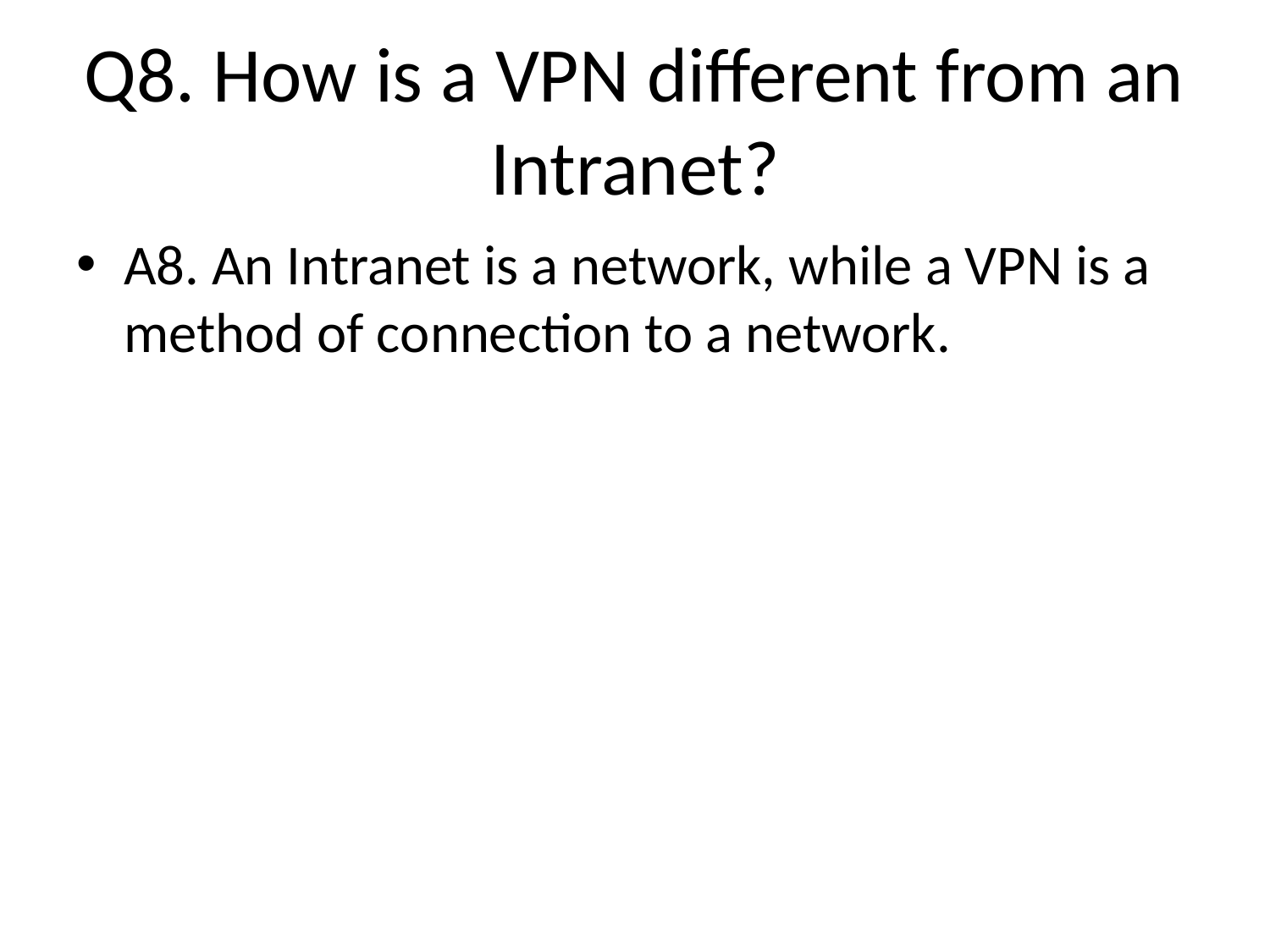

# Q8. How is a VPN different from an Intranet?
A8. An Intranet is a network, while a VPN is a method of connection to a network.